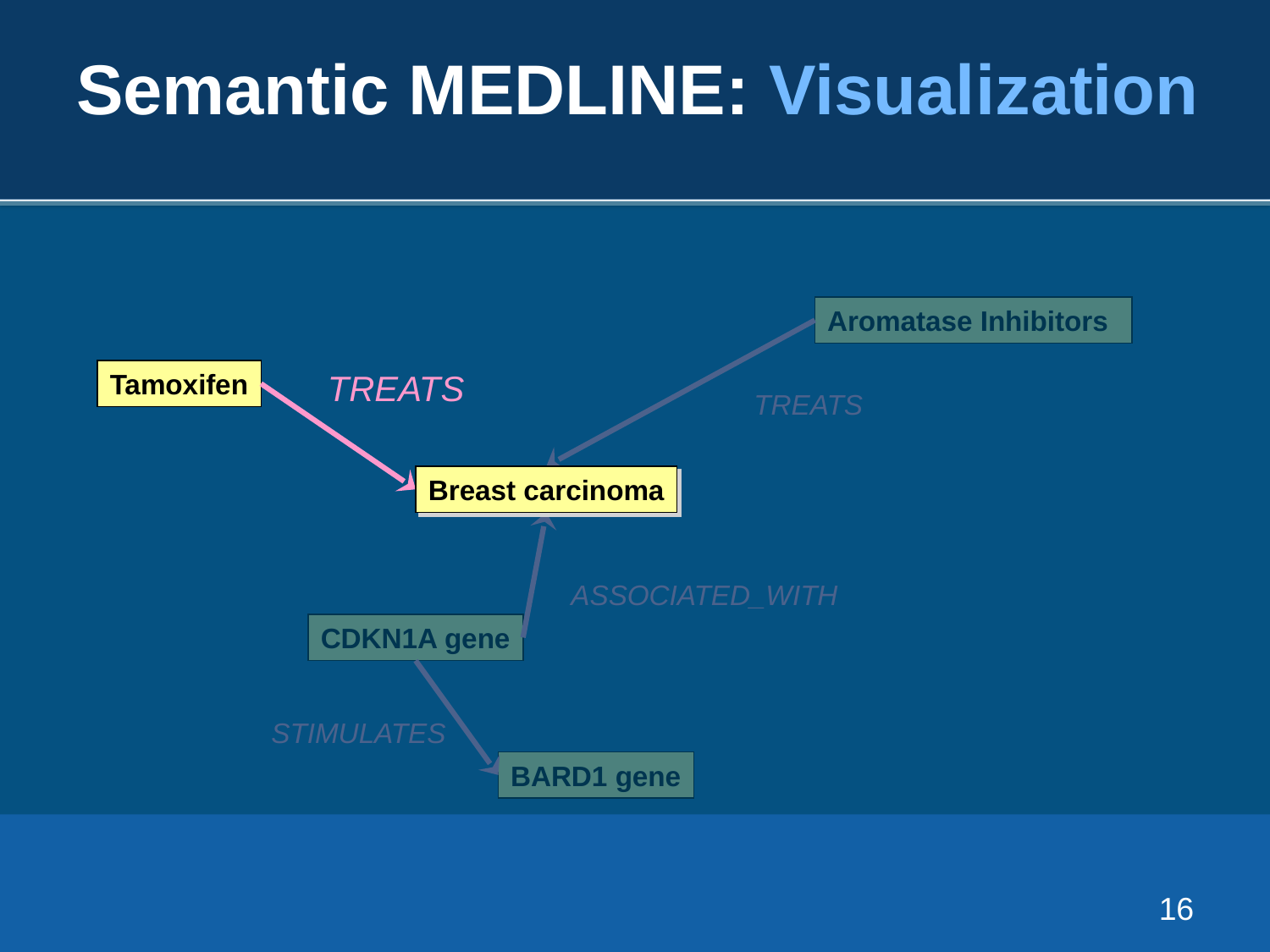

# Semantic MEDLINE: Visualization

Aromatase Inhibitors
Tamoxifen
treats
Breast carcinoma
treats
associated_with
CDKN1A gene
stimulates
BARD1 gene
16